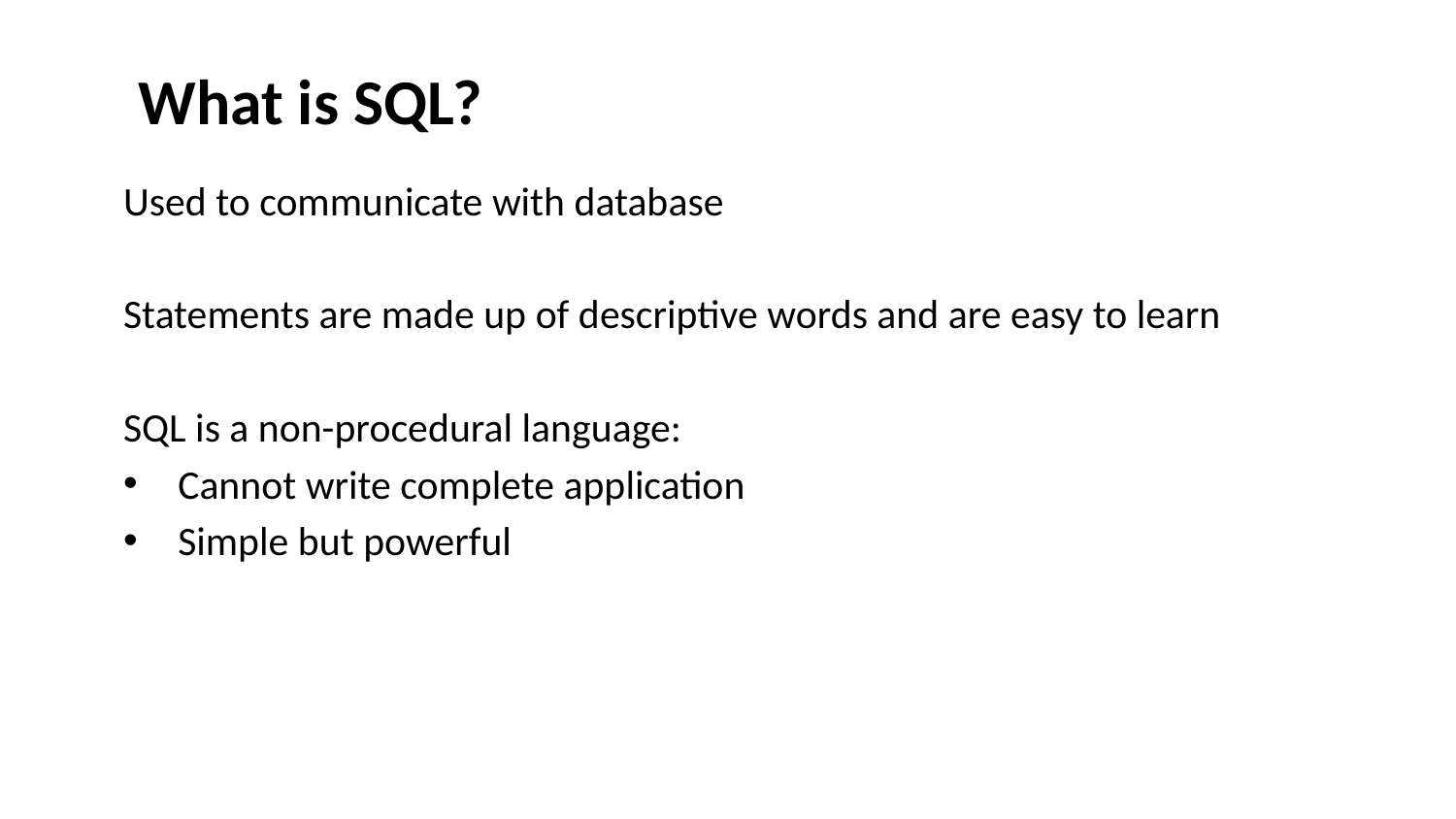

# What is SQL?
Used to communicate with database

Statements are made up of descriptive words and are easy to learn

SQL is a non-procedural language:
Cannot write complete application
Simple but powerful